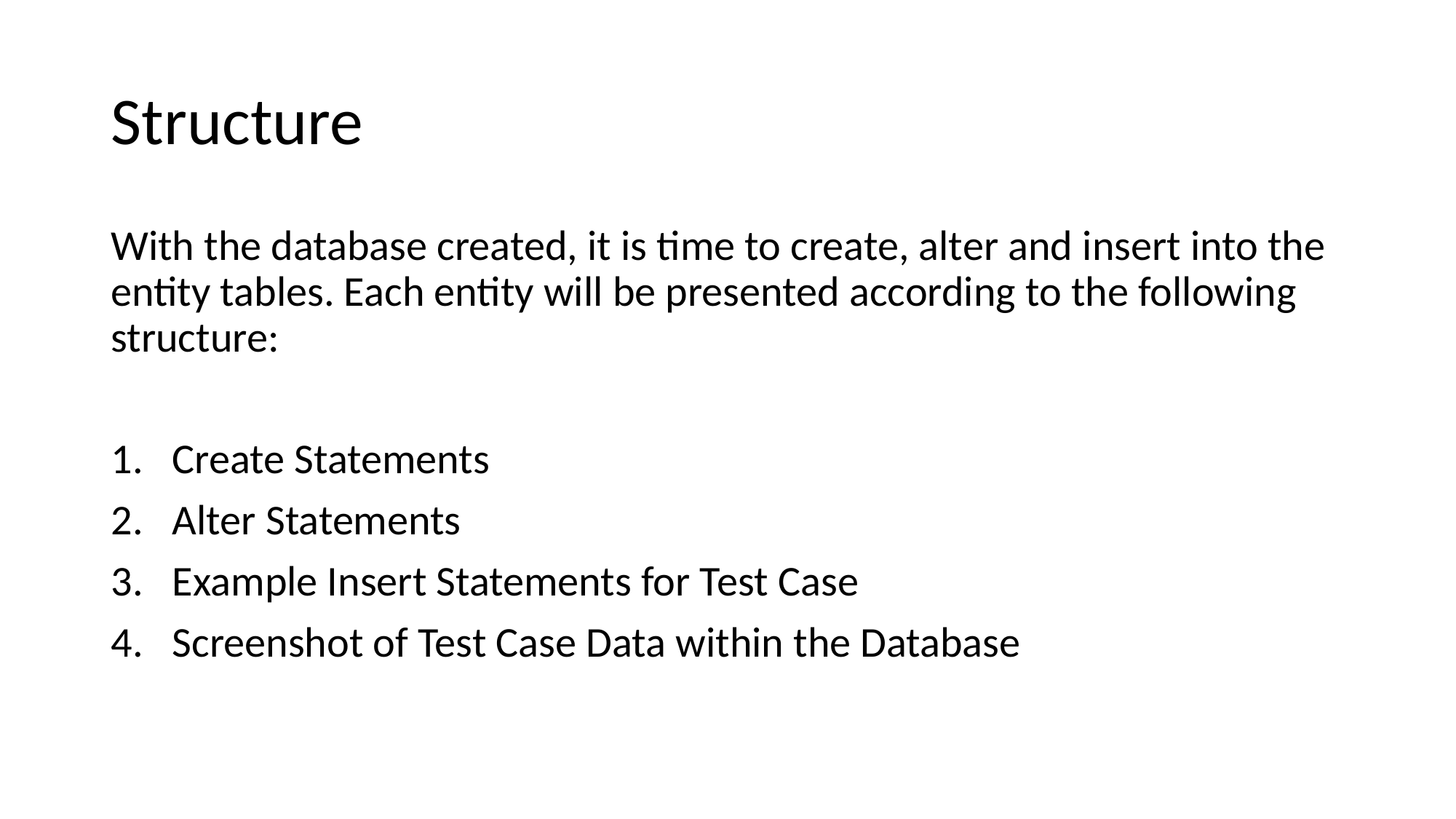

# Structure
With the database created, it is time to create, alter and insert into the entity tables. Each entity will be presented according to the following structure:

Create Statements
Alter Statements
Example Insert Statements for Test Case
Screenshot of Test Case Data within the Database